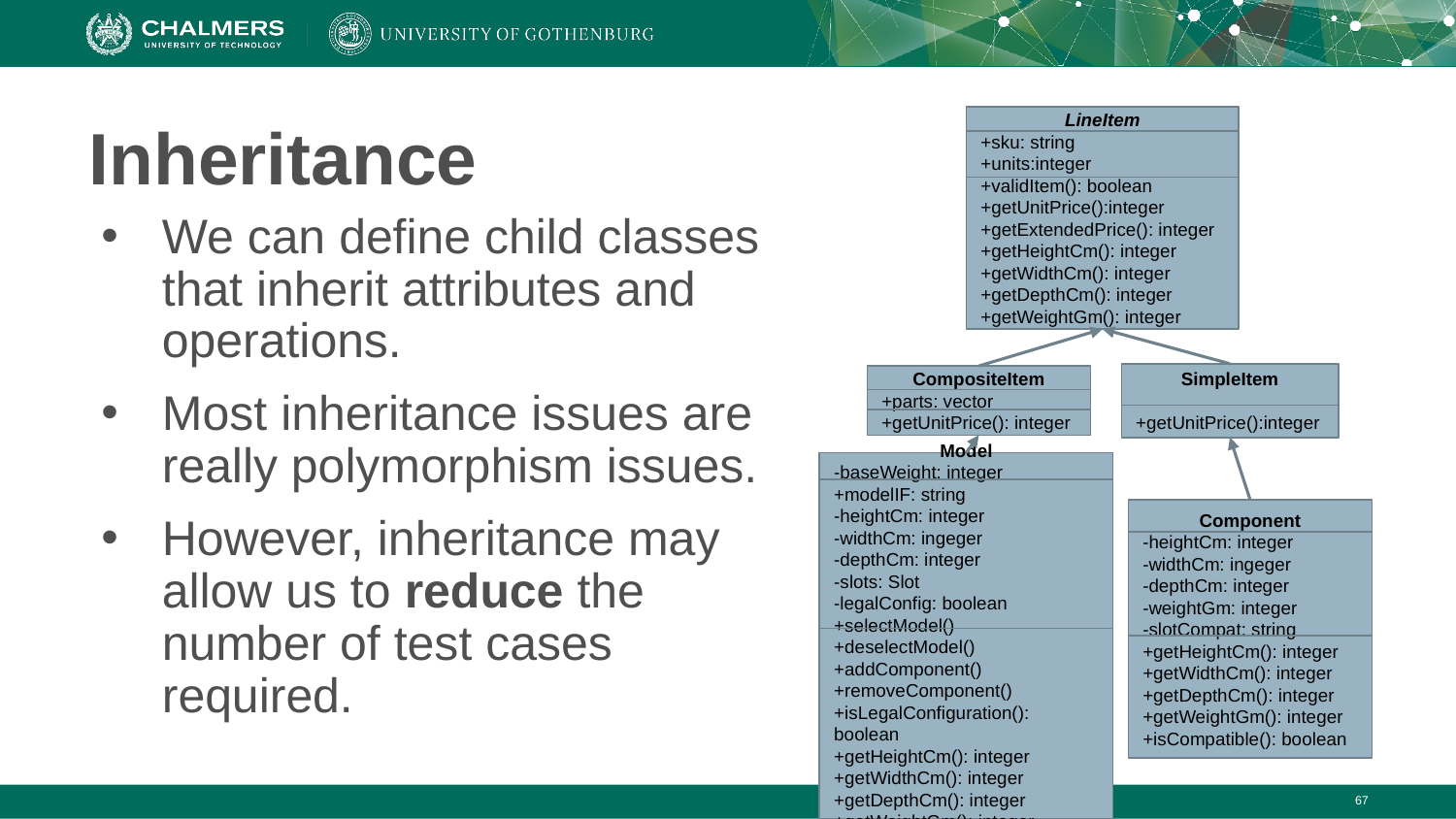

# Inheritance
LineItem
+sku: string
+units:integer
+validItem(): boolean
+getUnitPrice():integer
+getExtendedPrice(): integer
+getHeightCm(): integer
+getWidthCm(): integer
+getDepthCm(): integer
+getWeightGm(): integer
We can define child classes that inherit attributes and operations.
Most inheritance issues are really polymorphism issues.
However, inheritance may allow us to reduce the number of test cases required.
SimpleItem

+getUnitPrice():integer
CompositeItem
+parts: vector
+getUnitPrice(): integer
Model
-baseWeight: integer
+modelIF: string
-heightCm: integer
-widthCm: ingeger
-depthCm: integer
-slots: Slot
-legalConfig: boolean
+selectModel()
+deselectModel()
+addComponent()
+removeComponent()
+isLegalConfiguration(): boolean
+getHeightCm(): integer
+getWidthCm(): integer
+getDepthCm(): integer
+getWeightGm(): integer
Component
-heightCm: integer
-widthCm: ingeger
-depthCm: integer
-weightGm: integer
-slotCompat: string
+getHeightCm(): integer
+getWidthCm(): integer
+getDepthCm(): integer
+getWeightGm(): integer
+isCompatible(): boolean
67